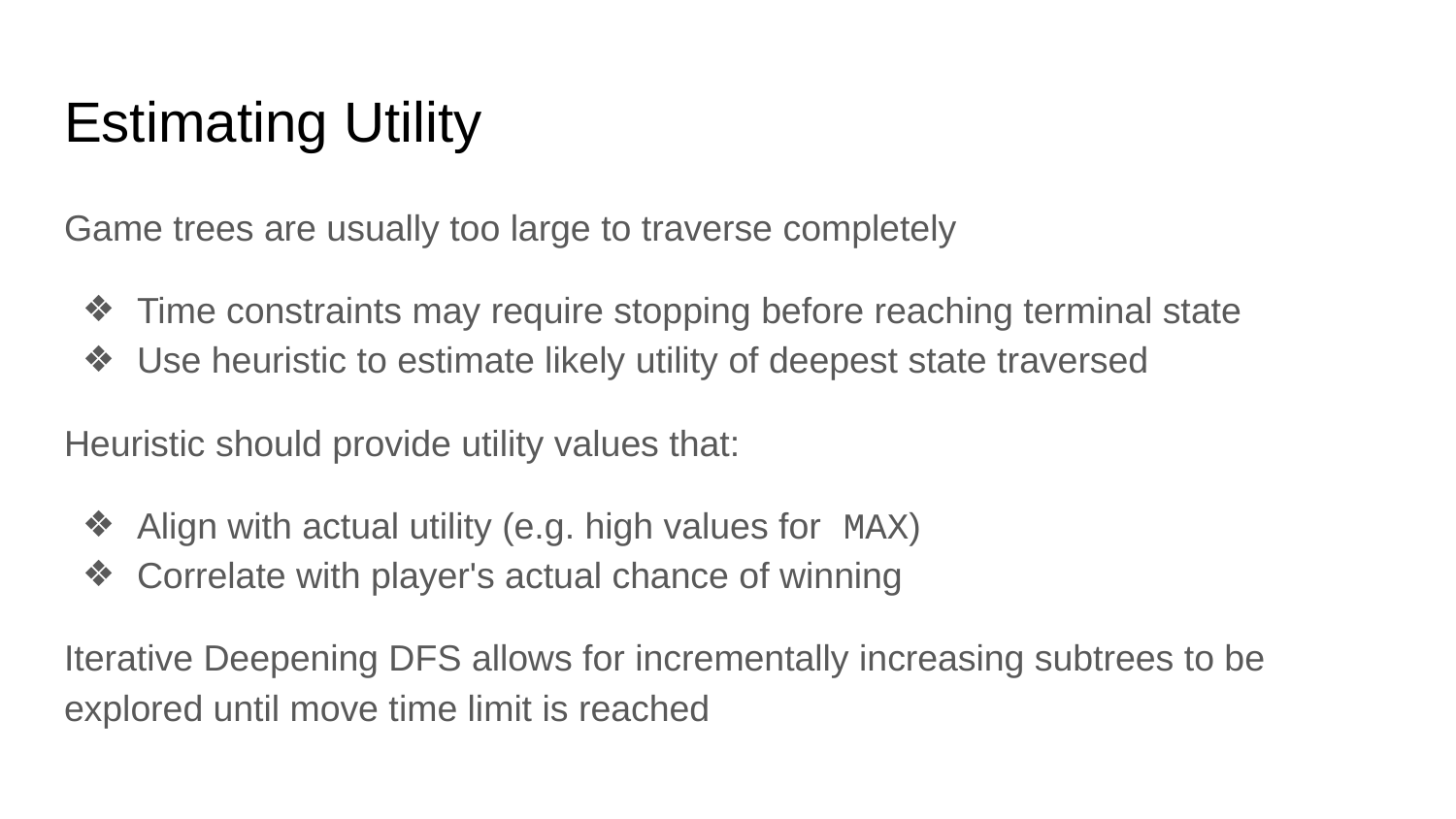

# Estimating Utility
Game trees are usually too large to traverse completely
Time constraints may require stopping before reaching terminal state
Use heuristic to estimate likely utility of deepest state traversed
Heuristic should provide utility values that:
Align with actual utility (e.g. high values for MAX)
Correlate with player's actual chance of winning
Iterative Deepening DFS allows for incrementally increasing subtrees to be explored until move time limit is reached